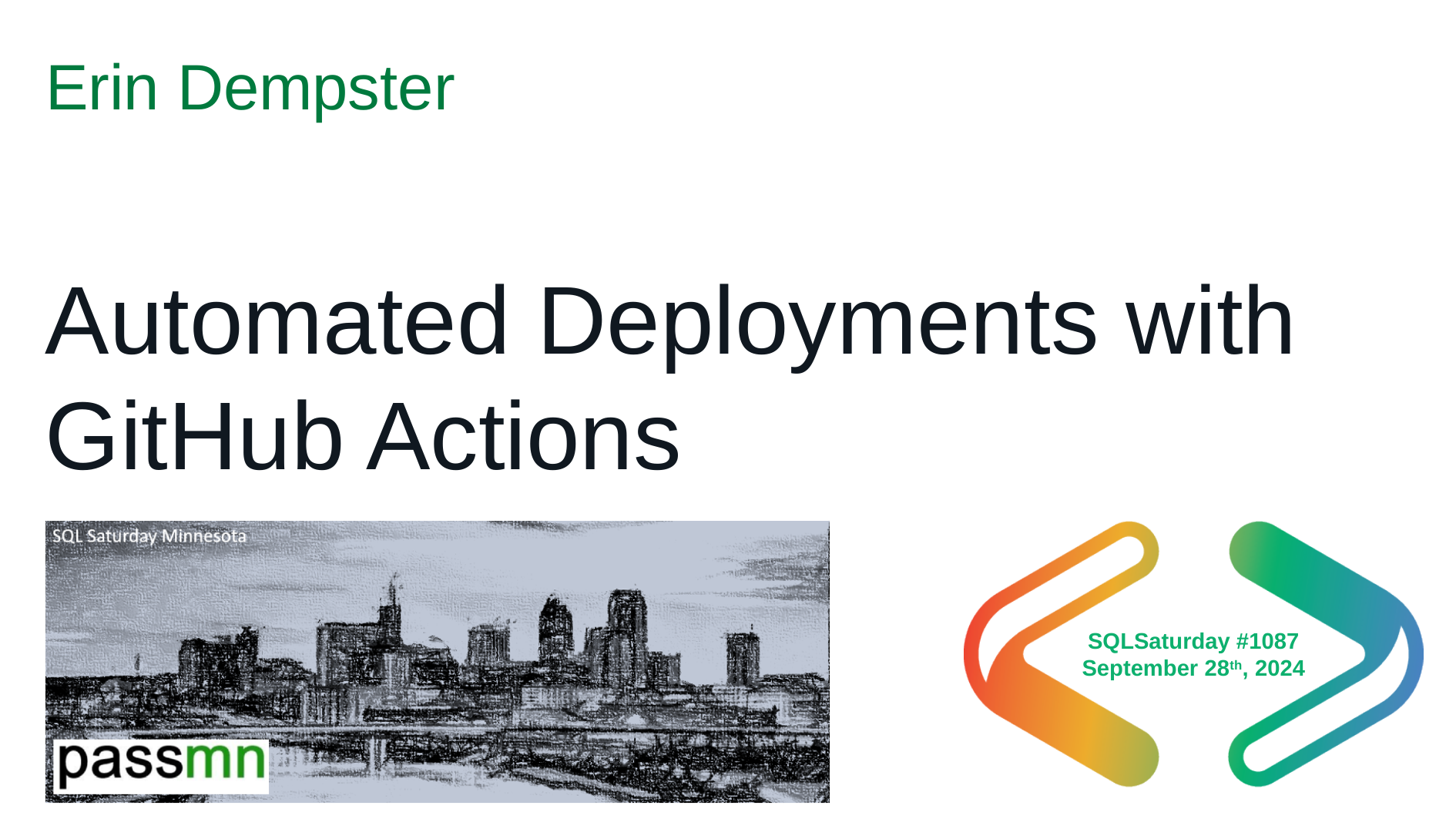

Erin Dempster
# Automated Deployments with GitHub Actions